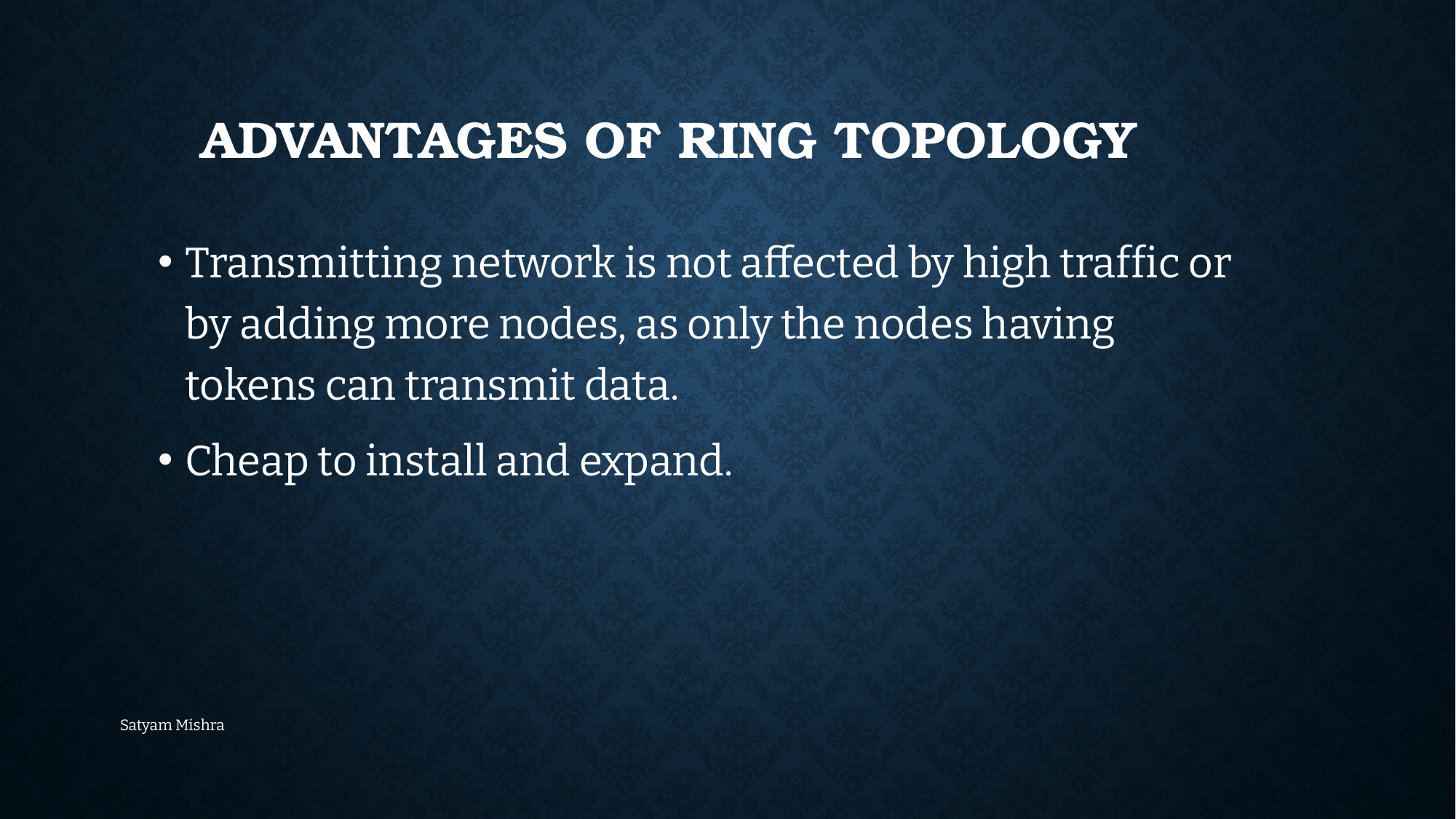

# Advantages of Ring Topology
Transmitting network is not affected by high traffic or by adding more nodes, as only the nodes having tokens can transmit data.
Cheap to install and expand.
Satyam Mishra